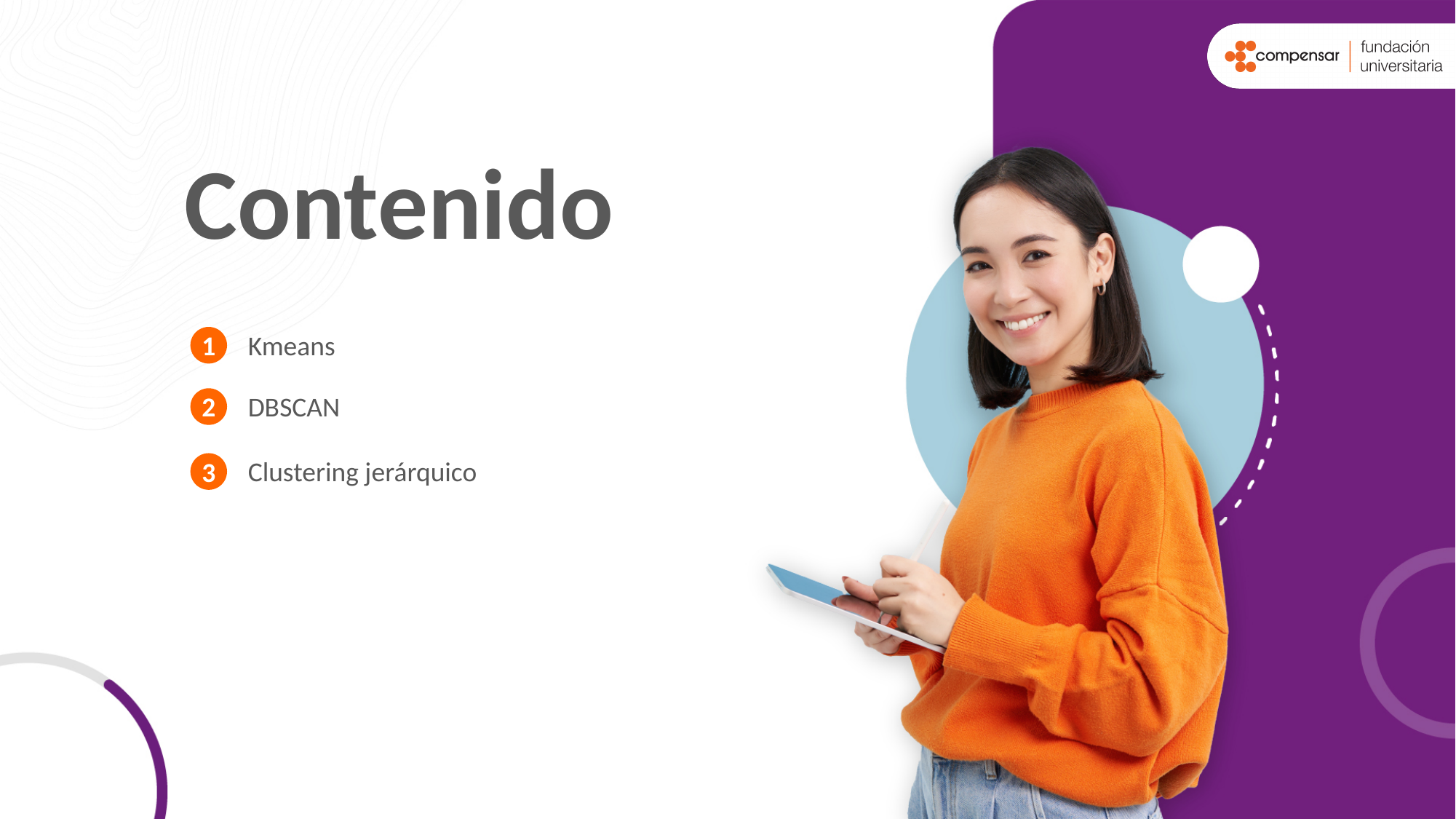

Contenido
1

Kmeans
2

DBSCAN
3

Clustering jerárquico